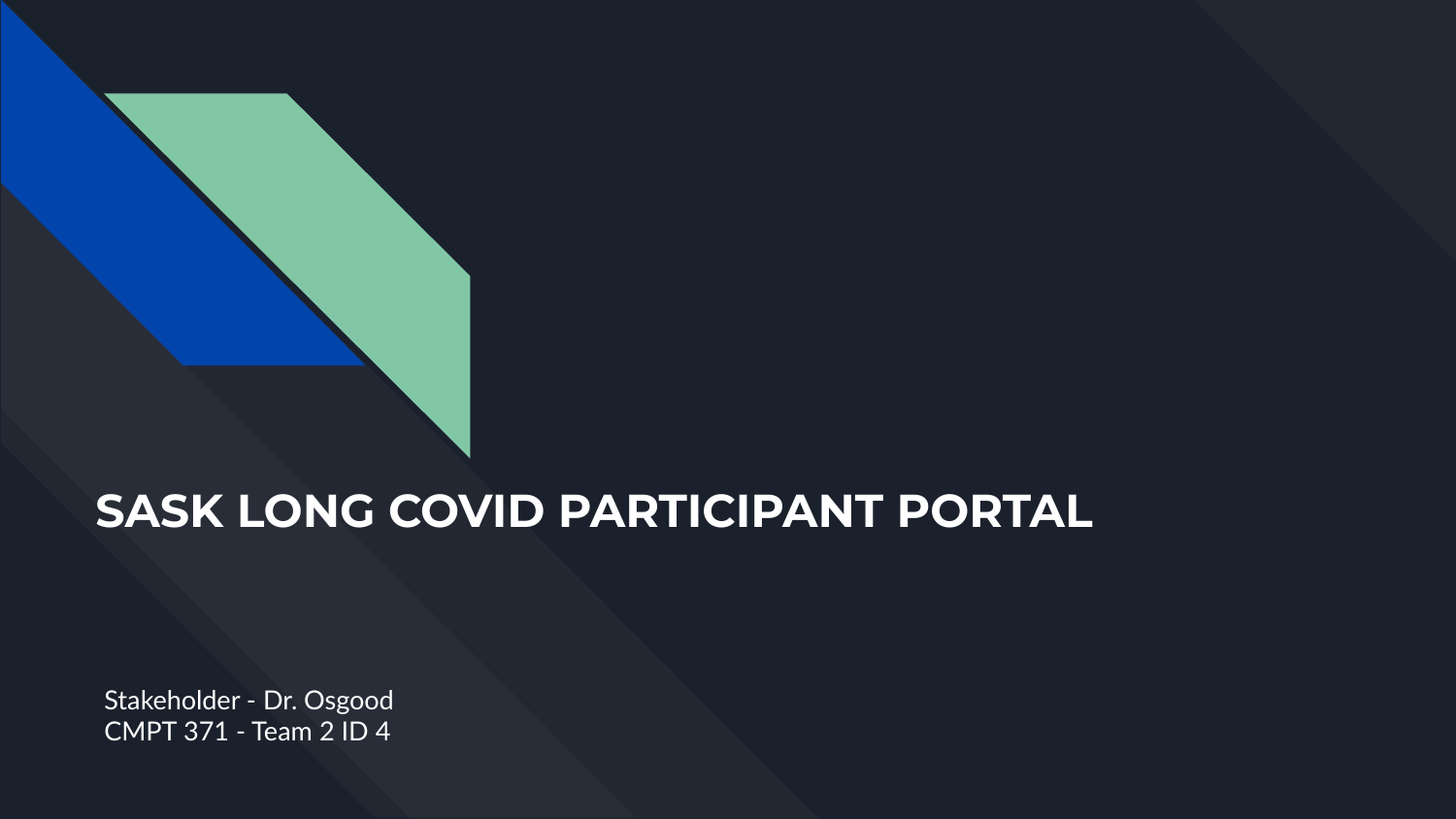

# SASK LONG COVID PARTICIPANT PORTAL
Stakeholder - Dr. Osgood
CMPT 371 - Team 2 ID 4